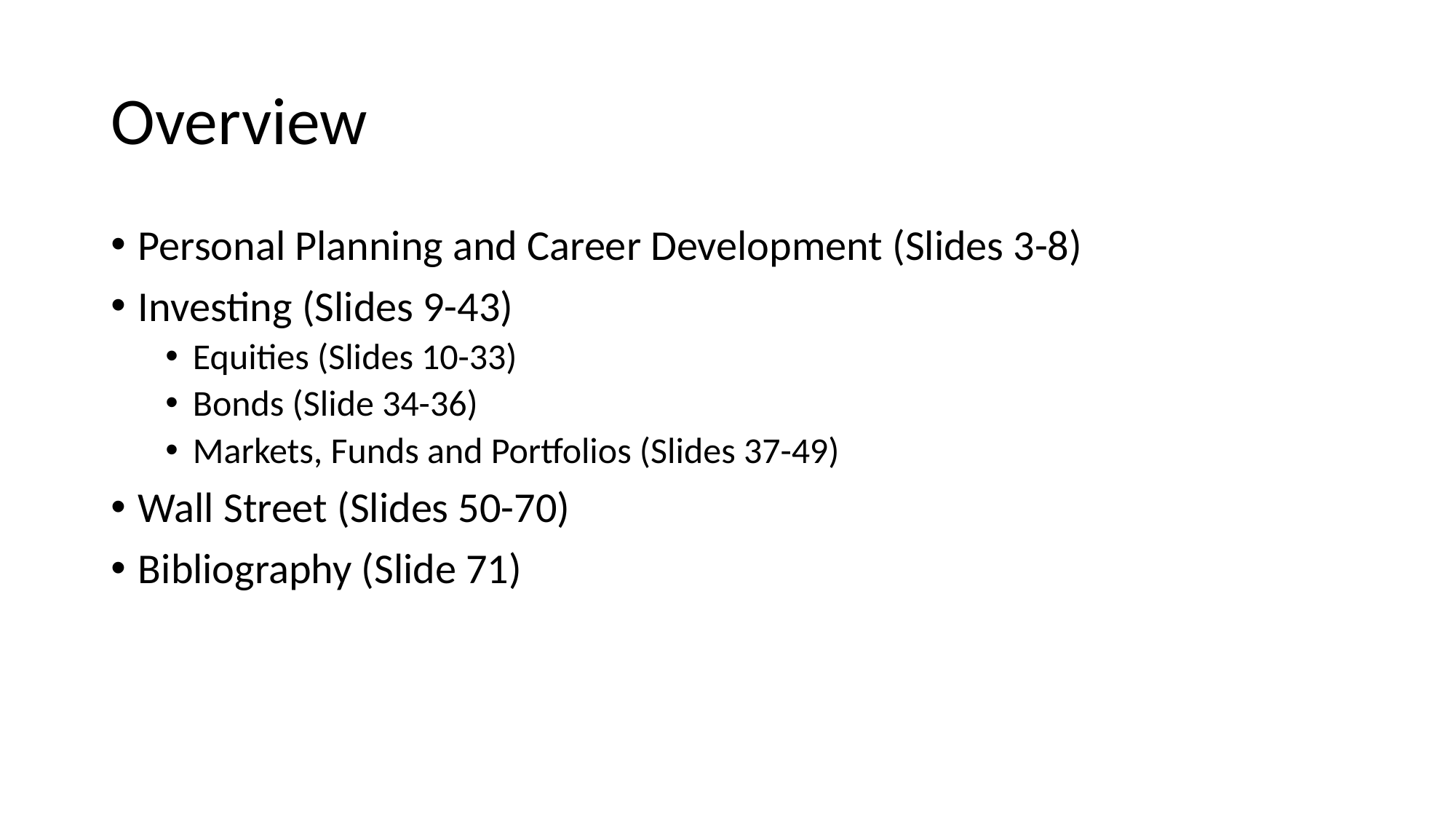

# Overview
Personal Planning and Career Development (Slides 3-8)
Investing (Slides 9-43)
Equities (Slides 10-33)
Bonds (Slide 34-36)
Markets, Funds and Portfolios (Slides 37-49)
Wall Street (Slides 50-70)
Bibliography (Slide 71)